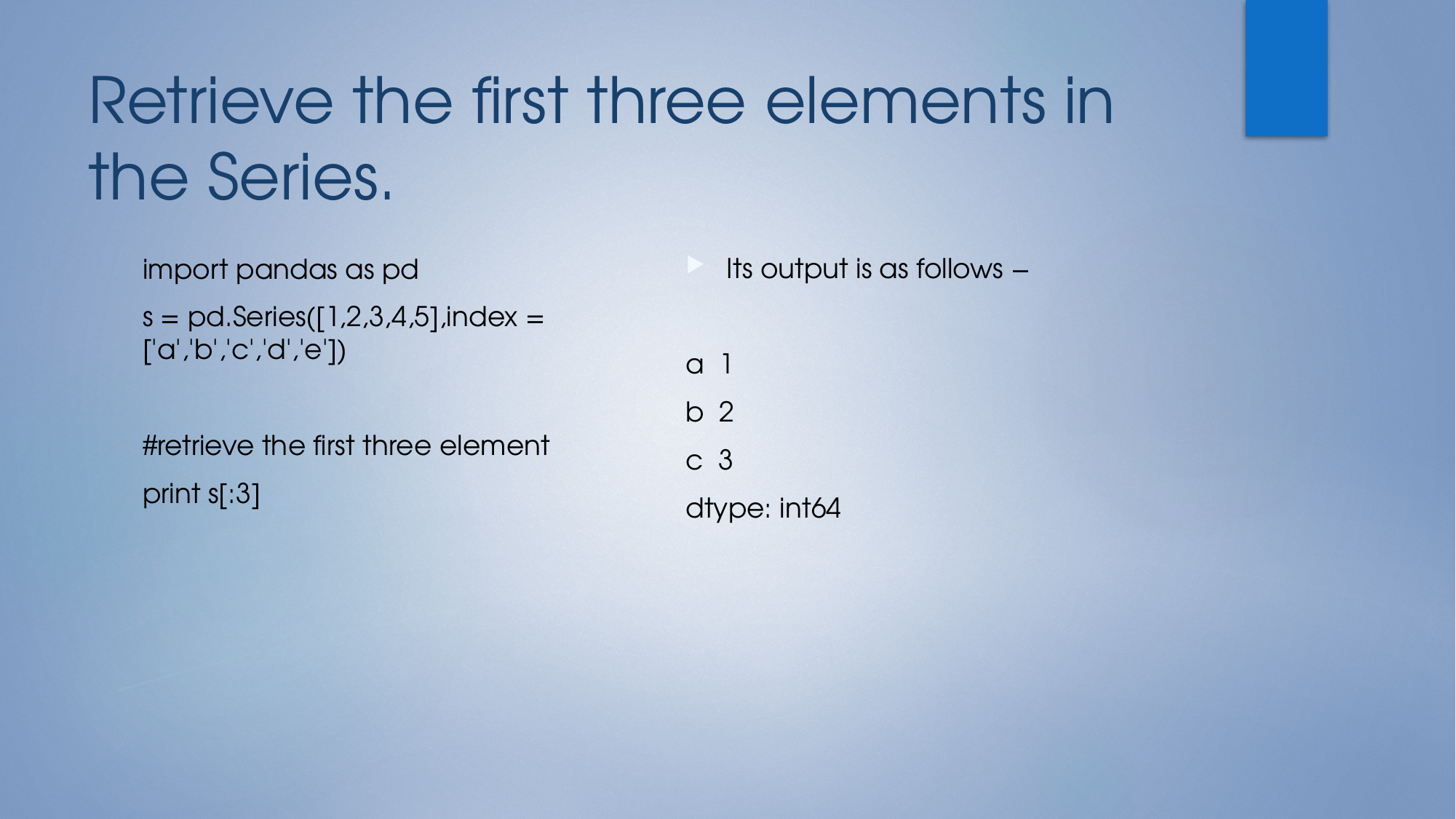

# Retrieve the first three elements in the Series.
Its output is as follows −

a  1
b  2
c  3
dtype: int64
import pandas as pd
s = pd.Series([1,2,3,4,5],index = ['a','b','c','d','e'])

#retrieve the first three element
print s[:3]